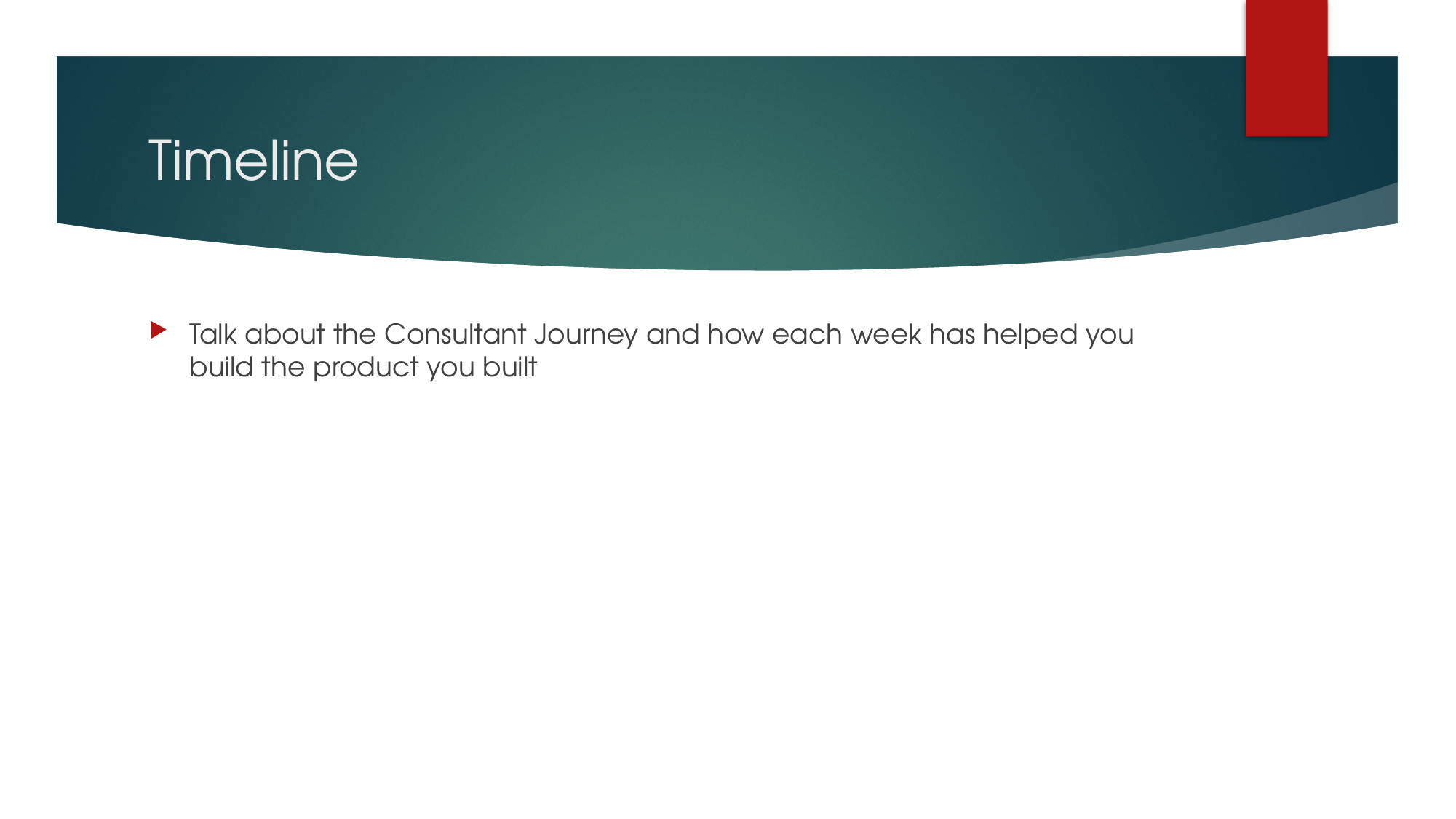

# Timeline
Talk about the Consultant Journey and how each week has helped you build the product you built